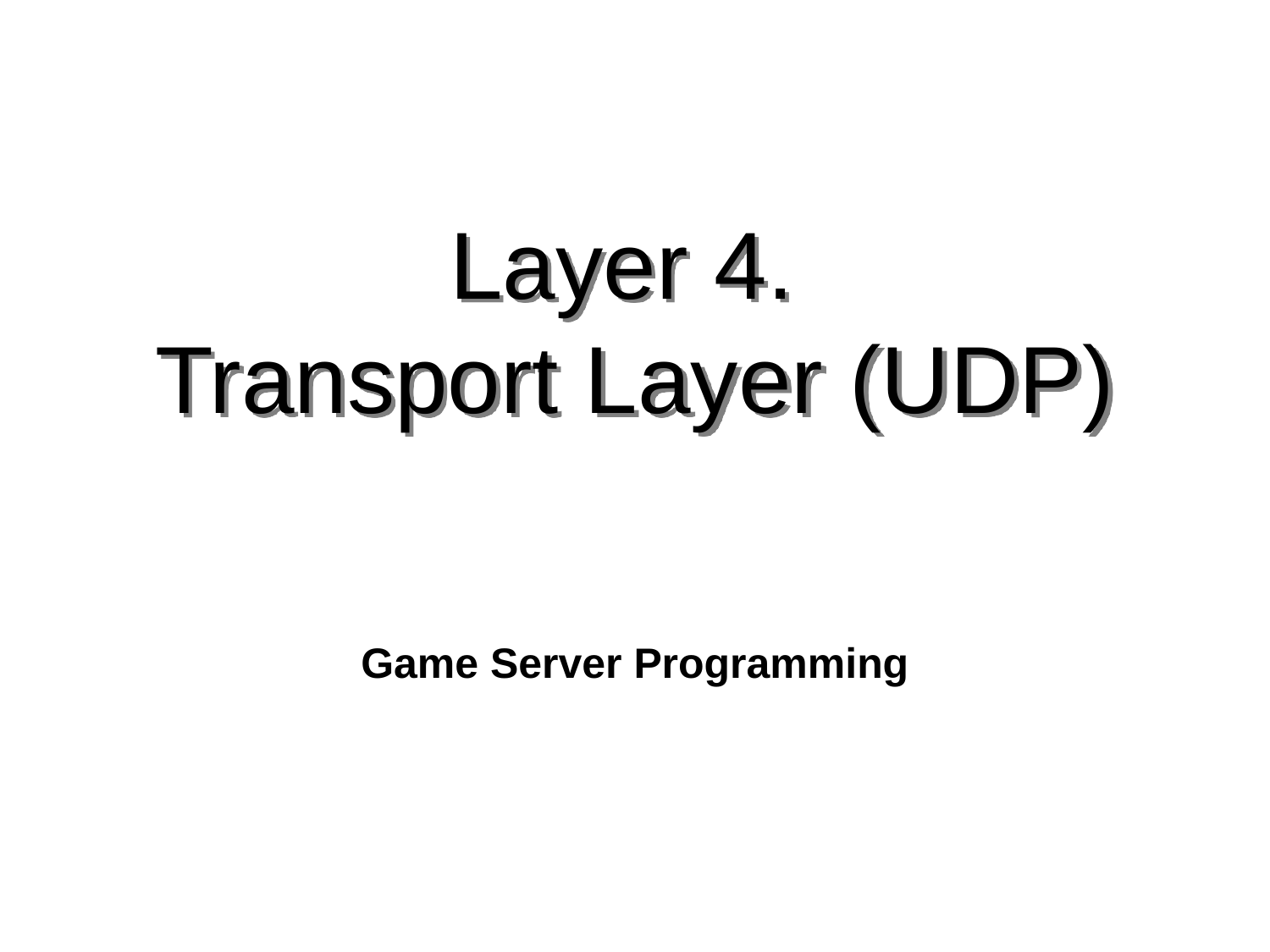

# Layer 4. Transport Layer (UDP)
Game Server Programming